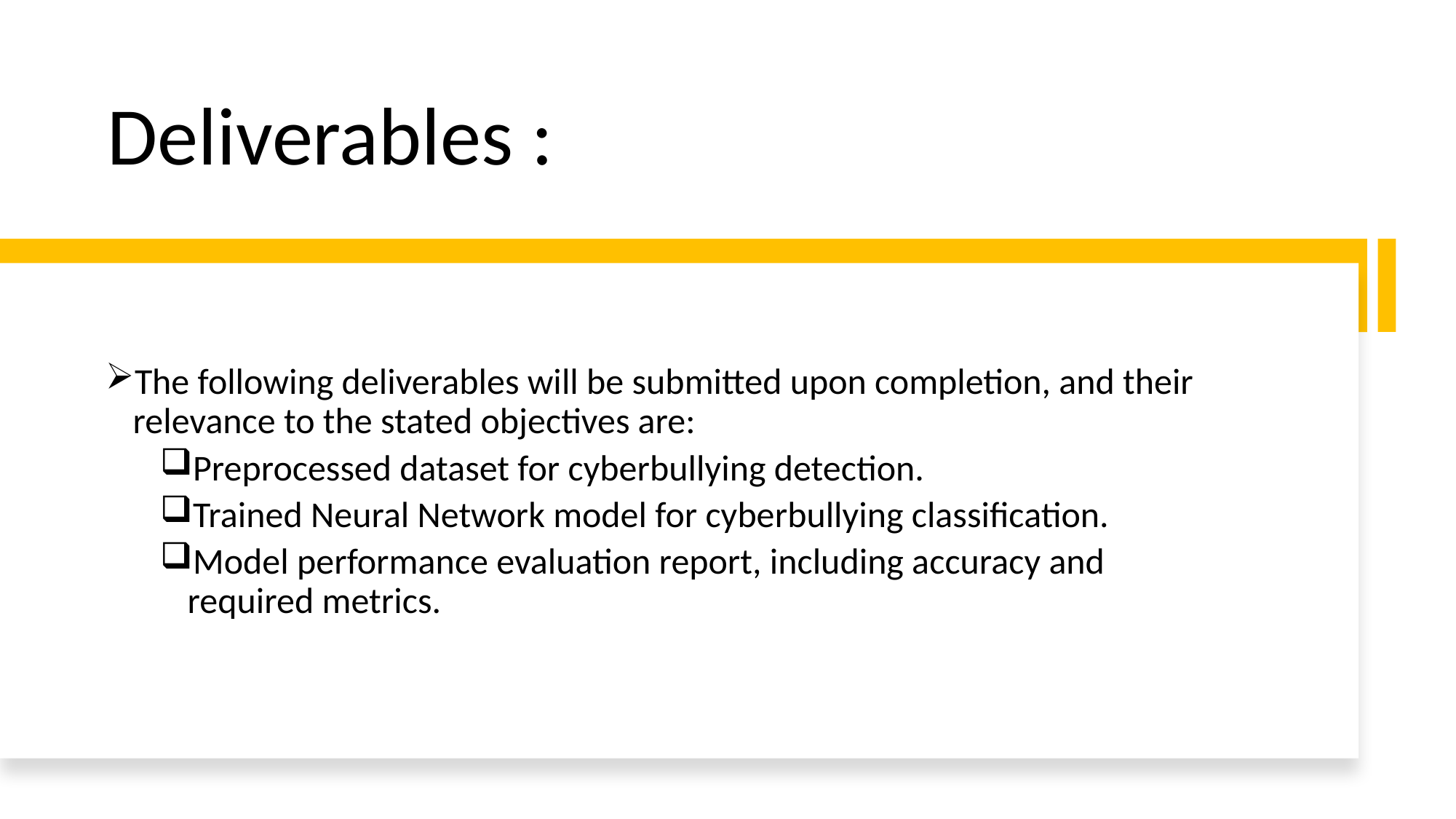

# Deliverables :

The following deliverables will be submitted upon completion, and their relevance to the stated objectives are:
Preprocessed dataset for cyberbullying detection.
Trained Neural Network model for cyberbullying classification.
Model performance evaluation report, including accuracy and required metrics.